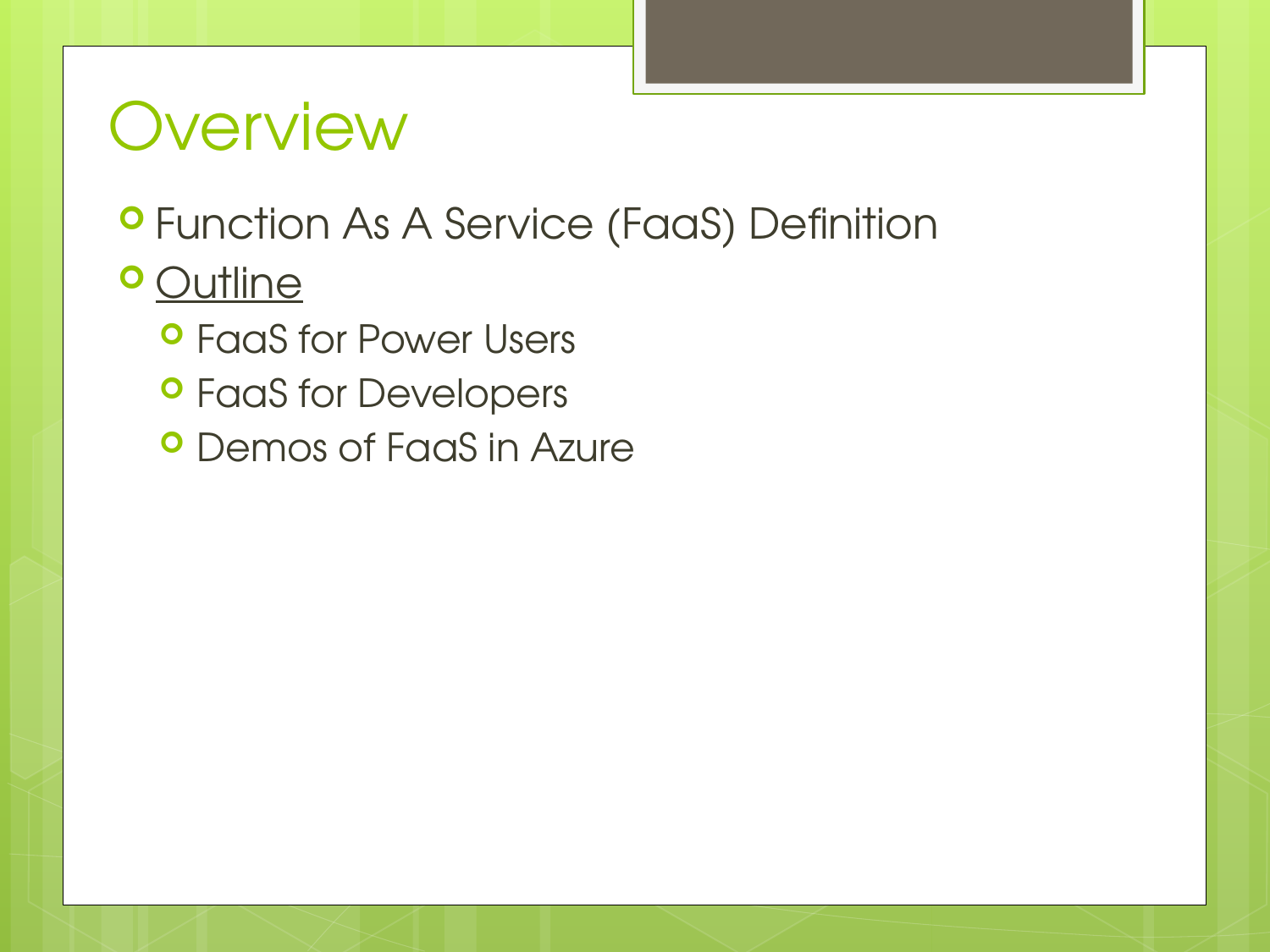

# Overview
Function As A Service (FaaS) Definition
Outline
FaaS for Power Users
FaaS for Developers
Demos of FaaS in Azure